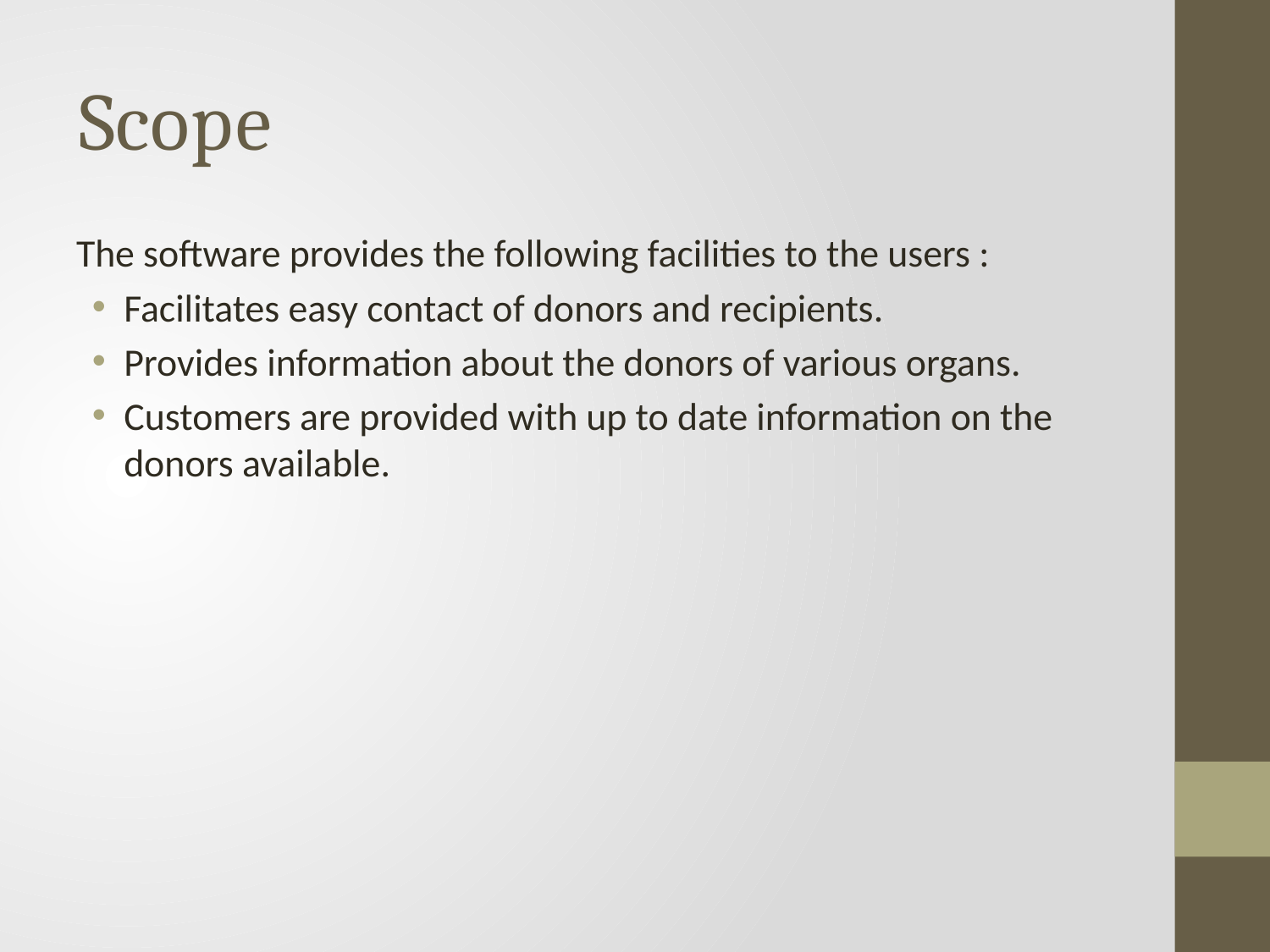

# Scope
The software provides the following facilities to the users :
Facilitates easy contact of donors and recipients.
Provides information about the donors of various organs.
Customers are provided with up to date information on the donors available.